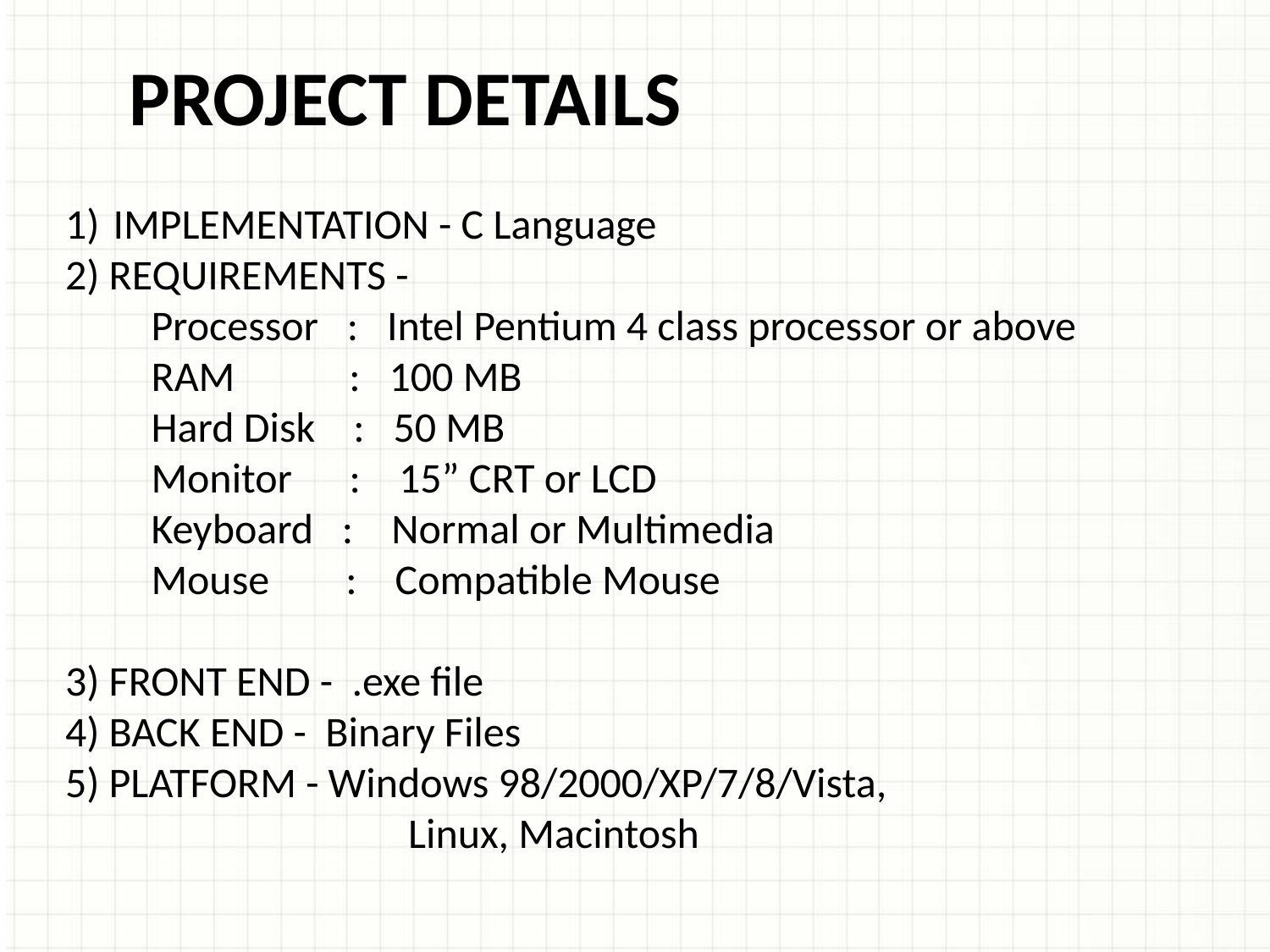

PROJECT DETAILS
IMPLEMENTATION - C Language
2) REQUIREMENTS -
         Processor   :   Intel Pentium 4 class processor or above
         RAM            :   100 MB
         Hard Disk    :   50 MB
         Monitor      :    15” CRT or LCD
         Keyboard   :    Normal or Multimedia
         Mouse        :    Compatible Mouse

3) FRONT END -  .exe file
4) BACK END -  Binary Files
5) PLATFORM - Windows 98/2000/XP/7/8/Vista,
                                    Linux, Macintosh